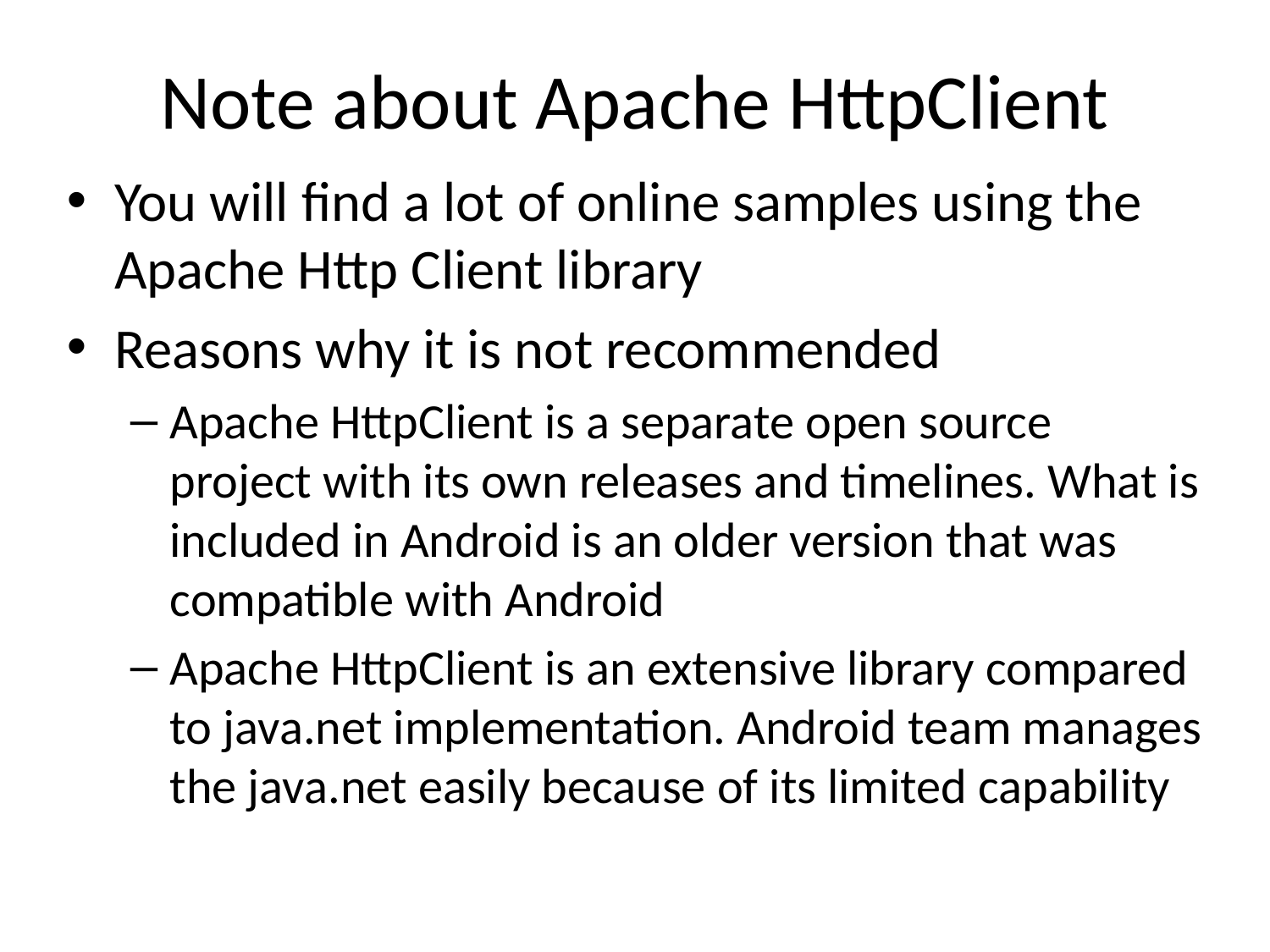

# Note about Apache HttpClient
You will find a lot of online samples using the Apache Http Client library
Reasons why it is not recommended
Apache HttpClient is a separate open source project with its own releases and timelines. What is included in Android is an older version that was compatible with Android
Apache HttpClient is an extensive library compared to java.net implementation. Android team manages the java.net easily because of its limited capability